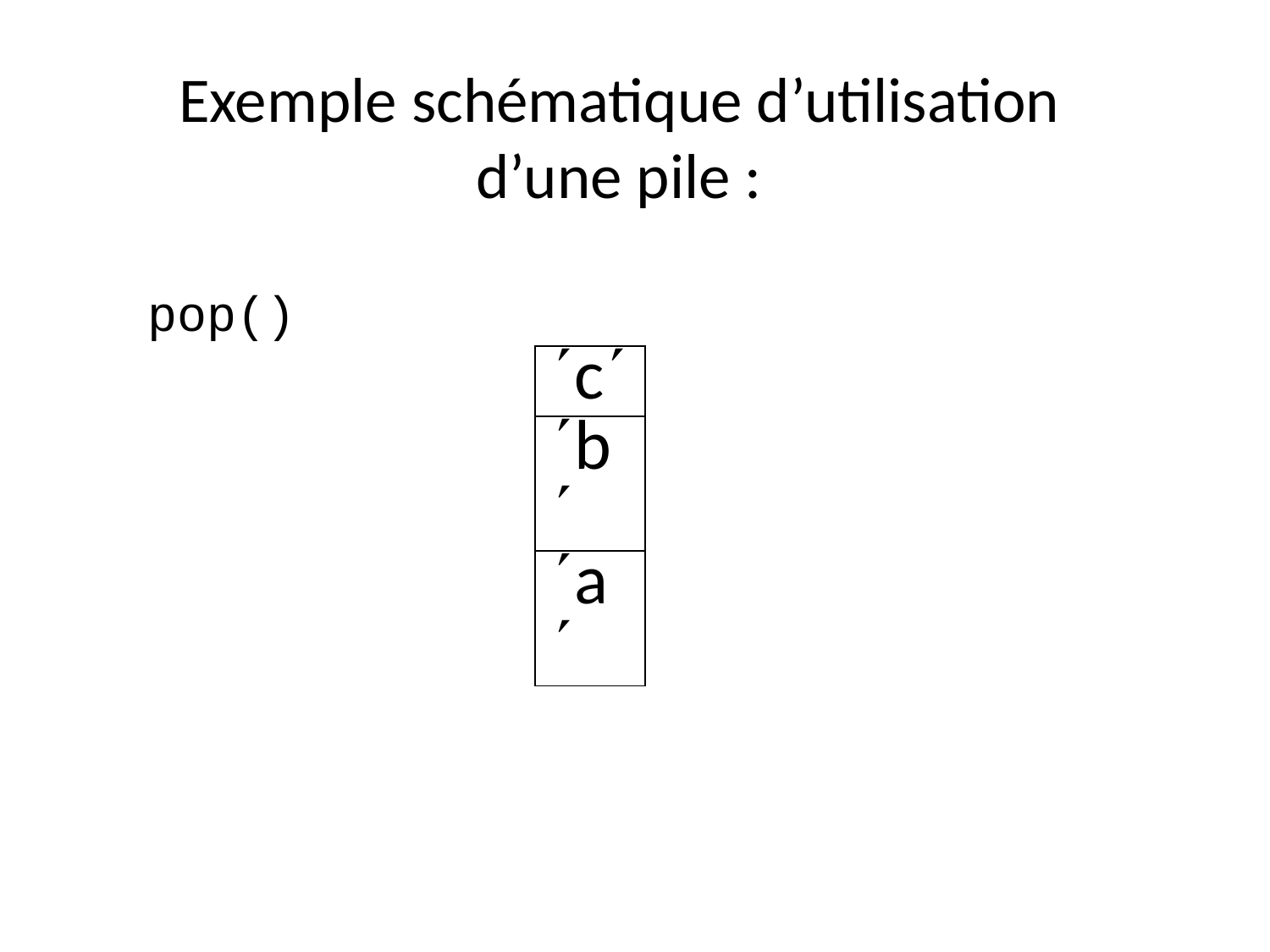

# Exemple schématique d’utilisation d’une pile :
pop()
| ′c′ |
| --- |
| ′b′ |
| ′a′ |